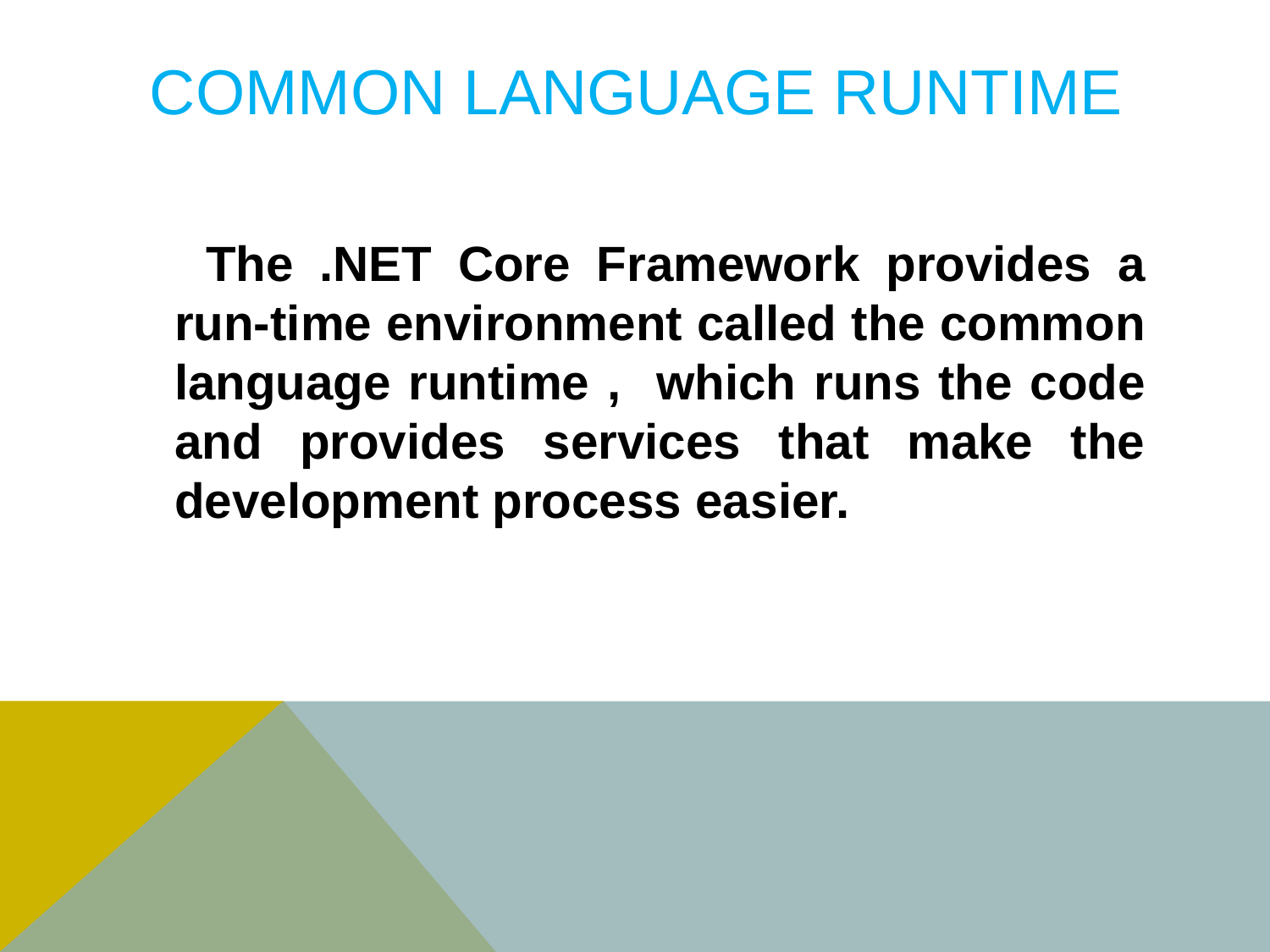

# Common language runtime

   The .NET Core Framework provides a run-time environment called the common language runtime ,  which runs the code and provides services that make the development process easier.